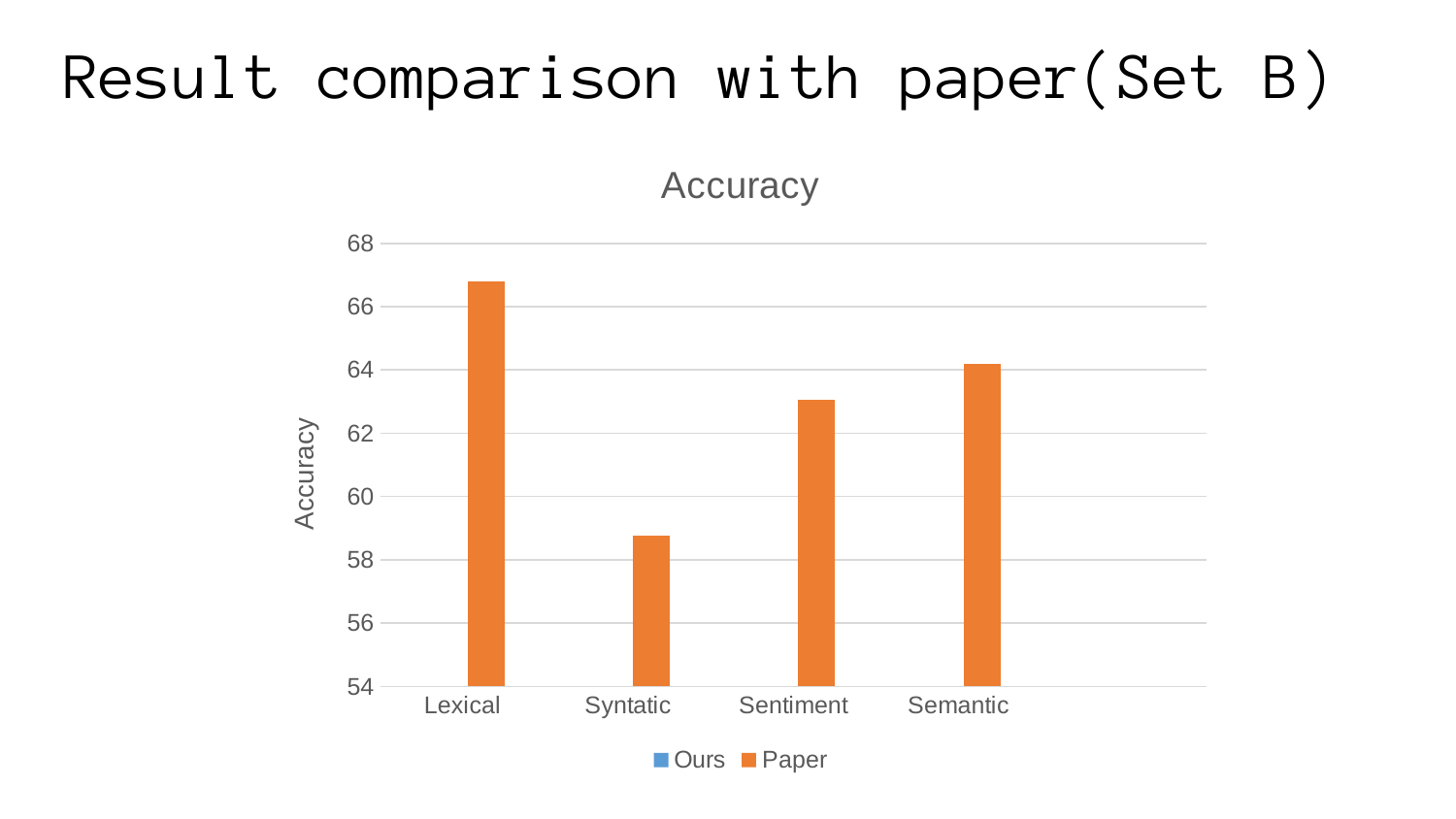

# Result comparison with paper(Set B)

### Chart: Accuracy

| Category | Ours | Paper |
|---|---|---|
| Lexical | 61.36 | 66.81 |
| Syntatic | 62.51 | 58.77 |
| Sentiment | 60.33 | 63.05 |
| Semantic | 63.21 | 64.18 |